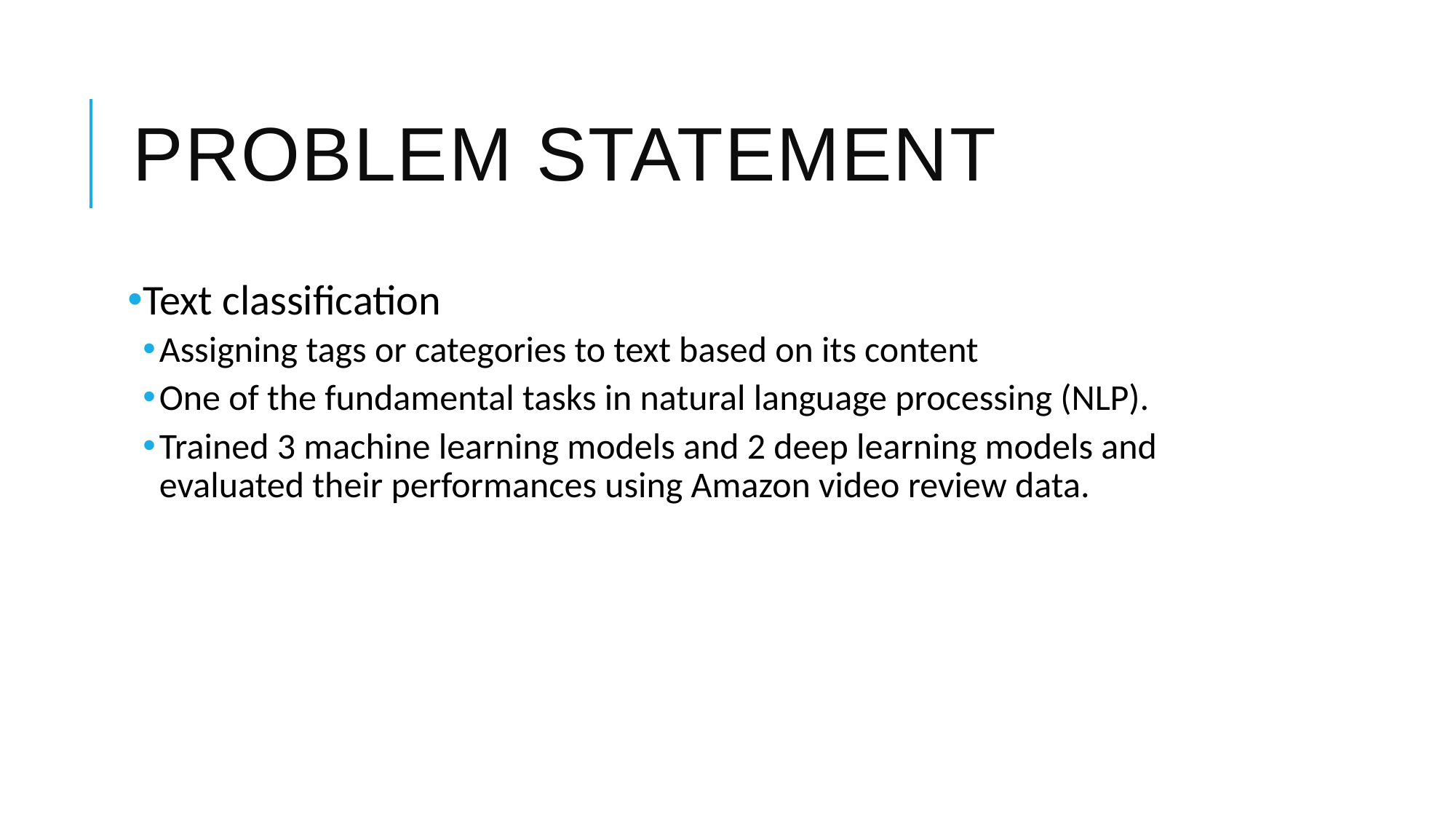

# Problem Statement
Text classification
Assigning tags or categories to text based on its content
One of the fundamental tasks in natural language processing (NLP).
Trained 3 machine learning models and 2 deep learning models and evaluated their performances using Amazon video review data.